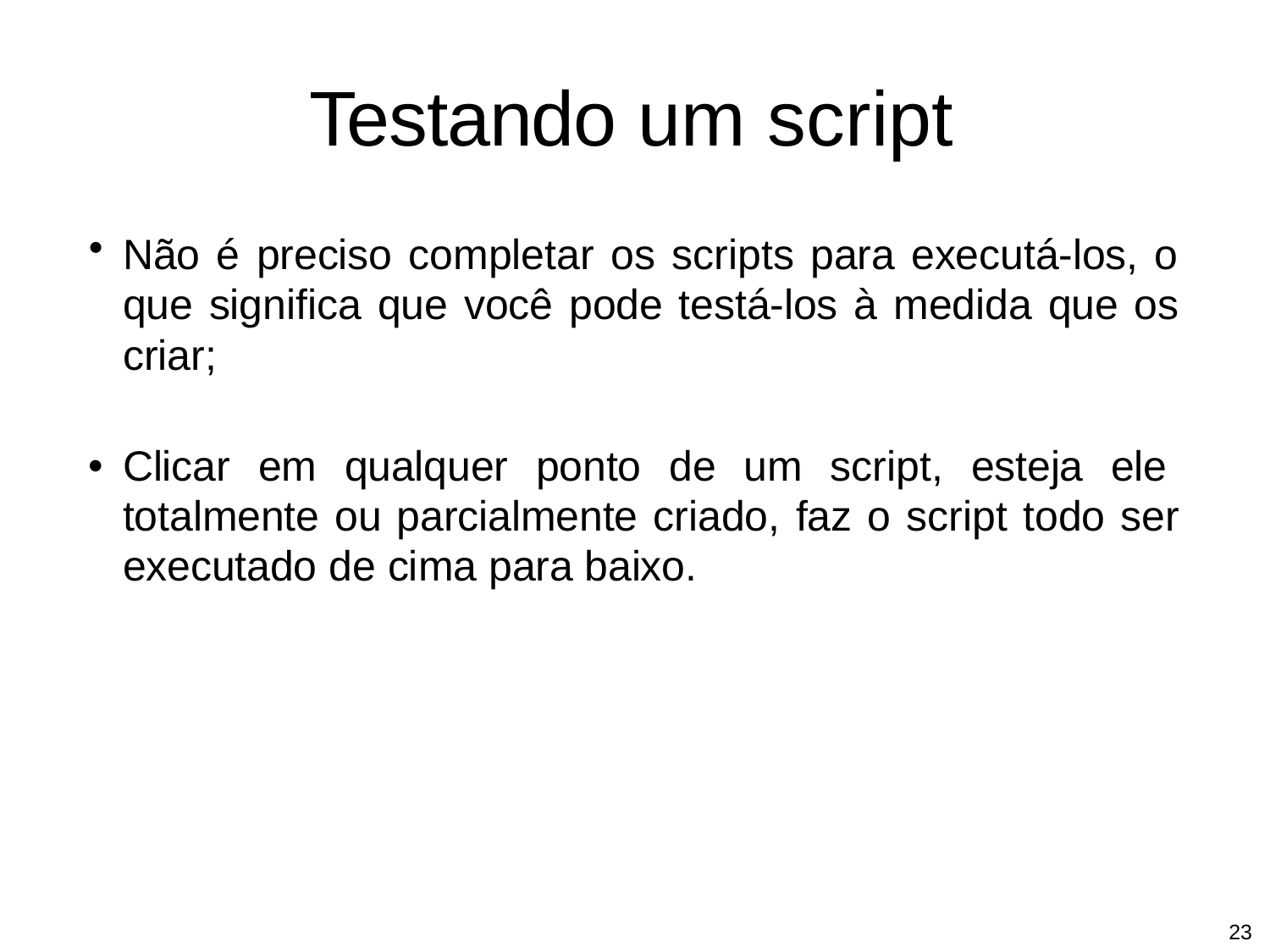

# Testando um script
Não é preciso completar os scripts para executá-los, o  que significa que você pode testá-los à medida que os  criar;

Clicar em qualquer ponto de um script, esteja ele  totalmente ou parcialmente criado, faz o script todo ser  executado de cima para baixo.
23